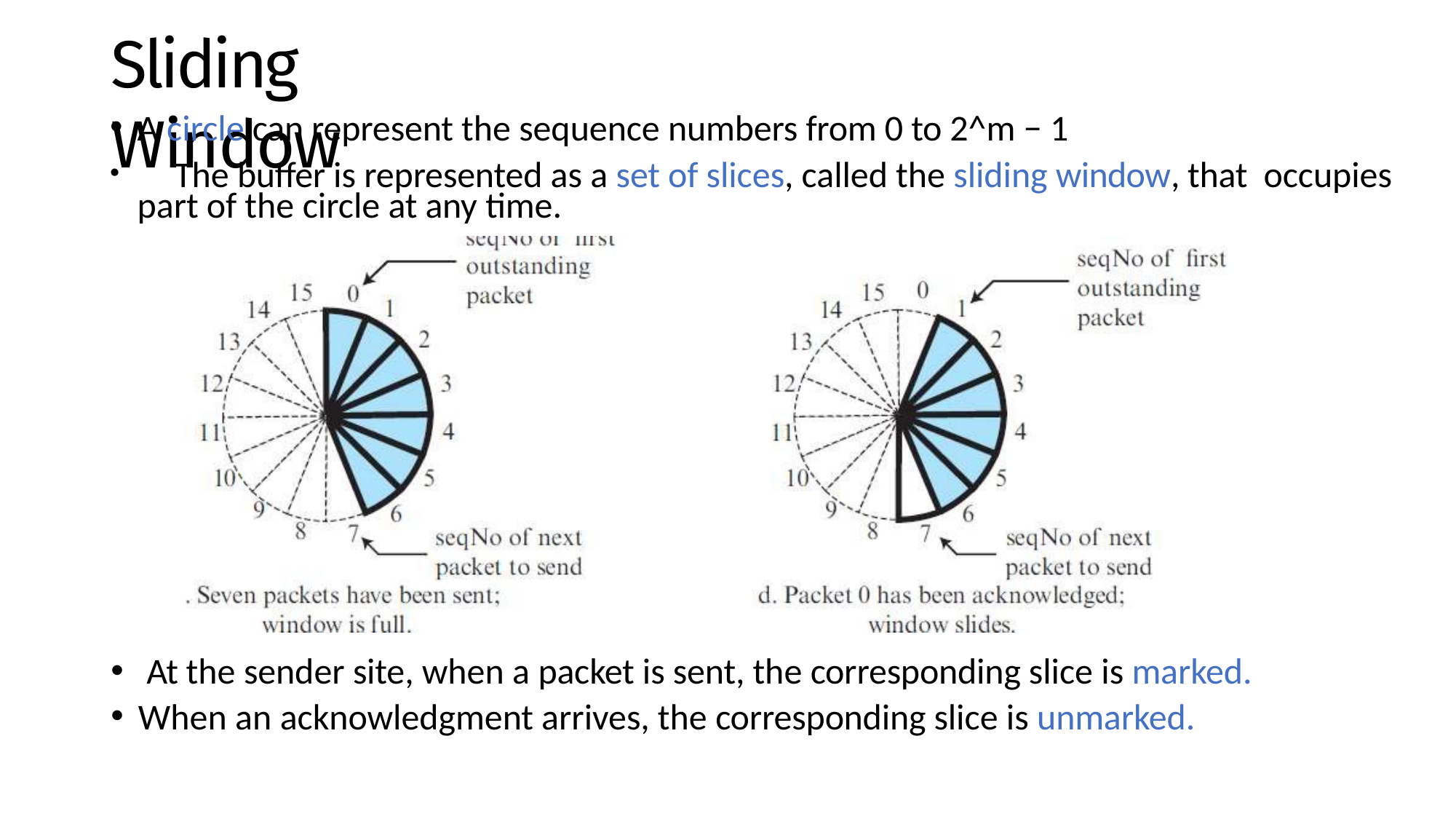

# Sliding Window
A circle can represent the sequence numbers from 0 to 2^m − 1
	The buffer is represented as a set of slices, called the sliding window, that  occupies part of the circle at any time.

At the sender site, when a packet is sent, the corresponding slice is marked.
When an acknowledgment arrives, the corresponding slice is unmarked.